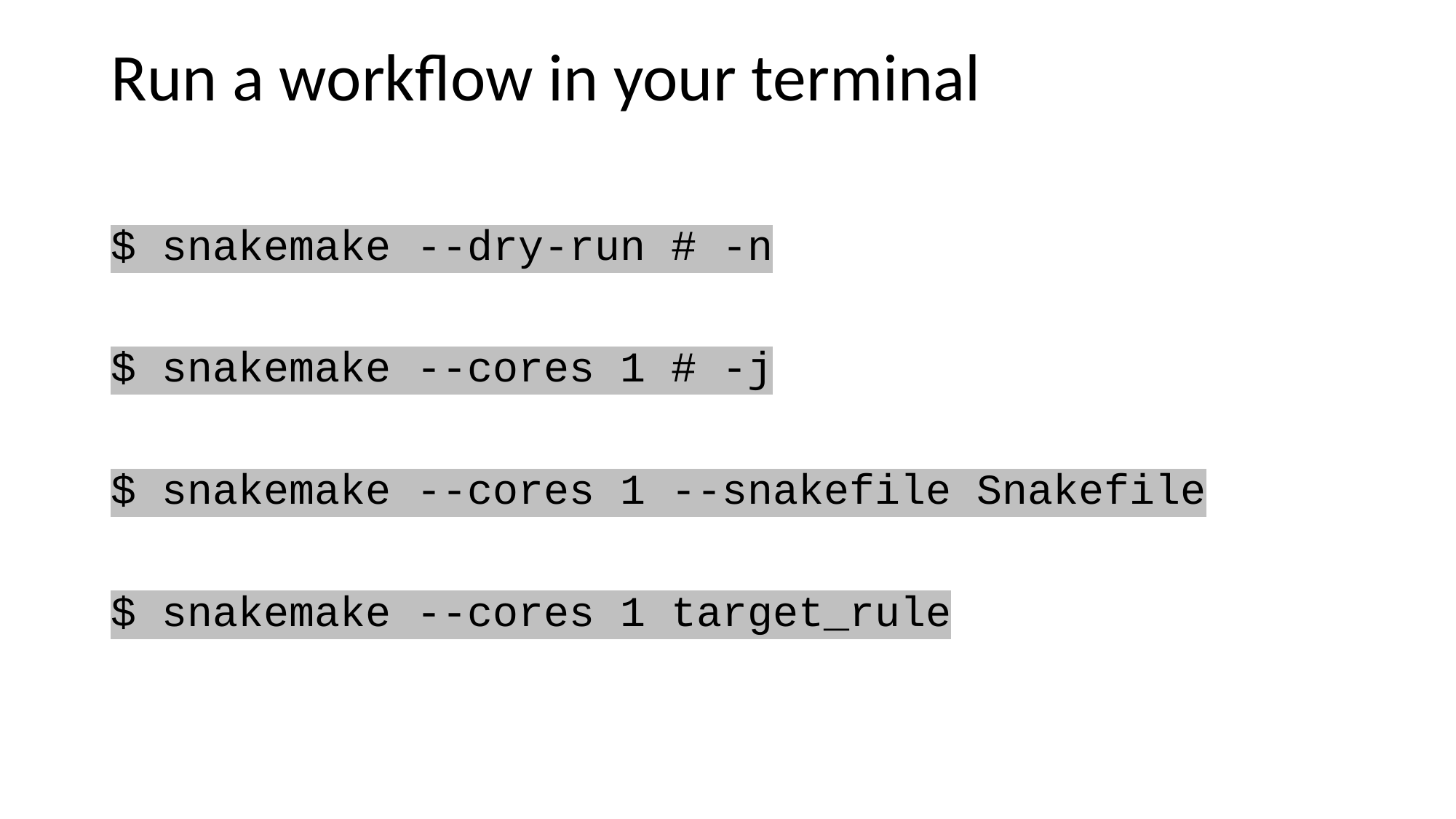

# Run a workflow in your terminal
$ snakemake --dry-run # -n

$ snakemake --cores 1 # -j

$ snakemake --cores 1 --snakefile Snakefile

$ snakemake --cores 1 target_rule